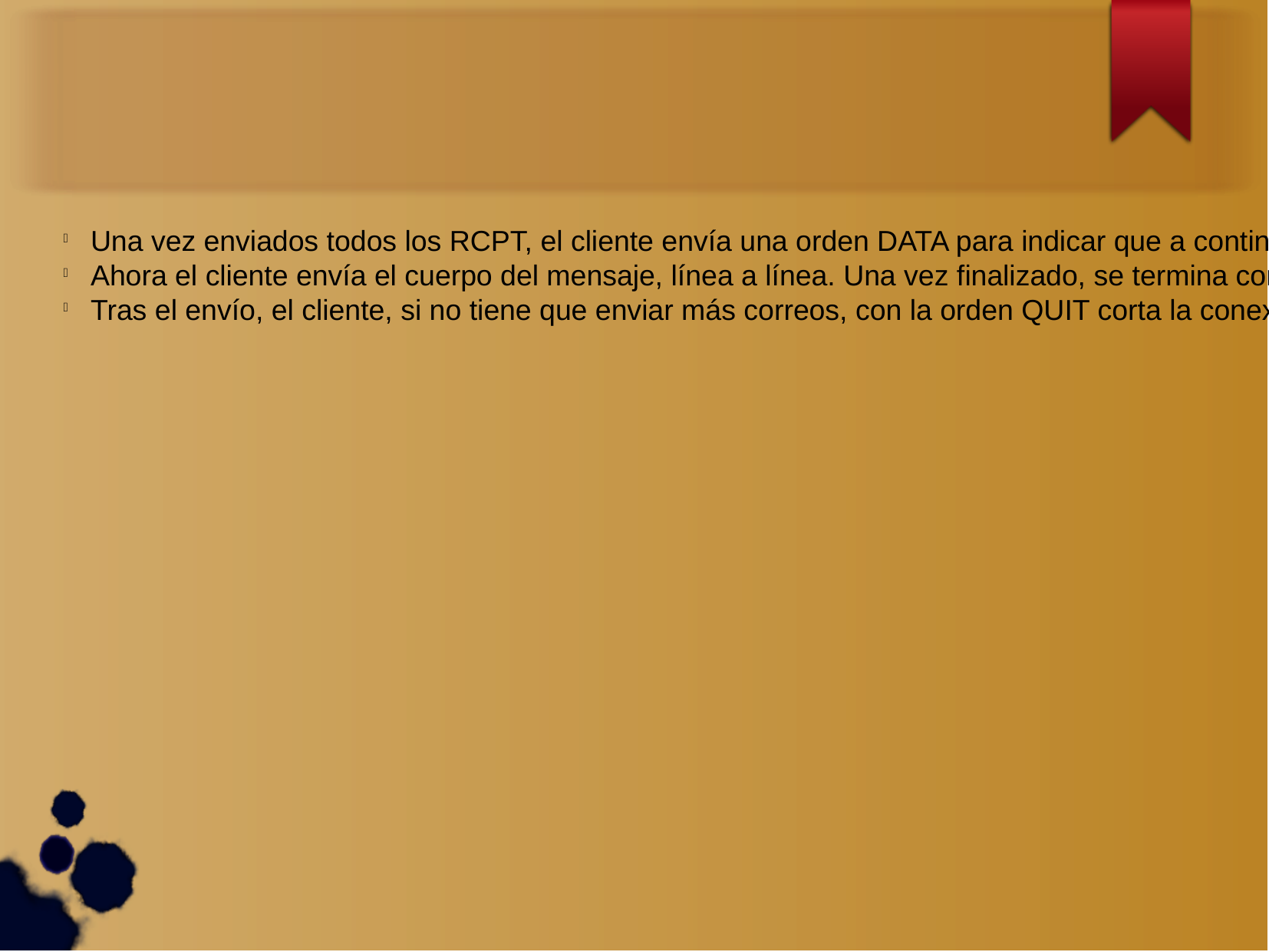

Una vez enviados todos los RCPT, el cliente envía una orden DATA para indicar que a continuación se envían los contenidos del mensaje. El servidor responde “354 Start mail input, end with <CRLF>.<CRLF>” Esto indica al cliente como ha de notificar el fin del mensaje.
Ahora el cliente envía el cuerpo del mensaje, línea a línea. Una vez finalizado, se termina con un <CRLF>.<CRLF> (la última línea será un punto), a lo que el servidor contestará “250 OK”, o un mensaje de error apropiado.
Tras el envío, el cliente, si no tiene que enviar más correos, con la orden QUIT corta la conexión. También puede usar la orden TURN, con lo que el cliente pasa a ser el servidor, y el servidor se convierte en cliente. Finalmente, si tiene más mensajes que enviar, repite el proceso hasta completarlos.